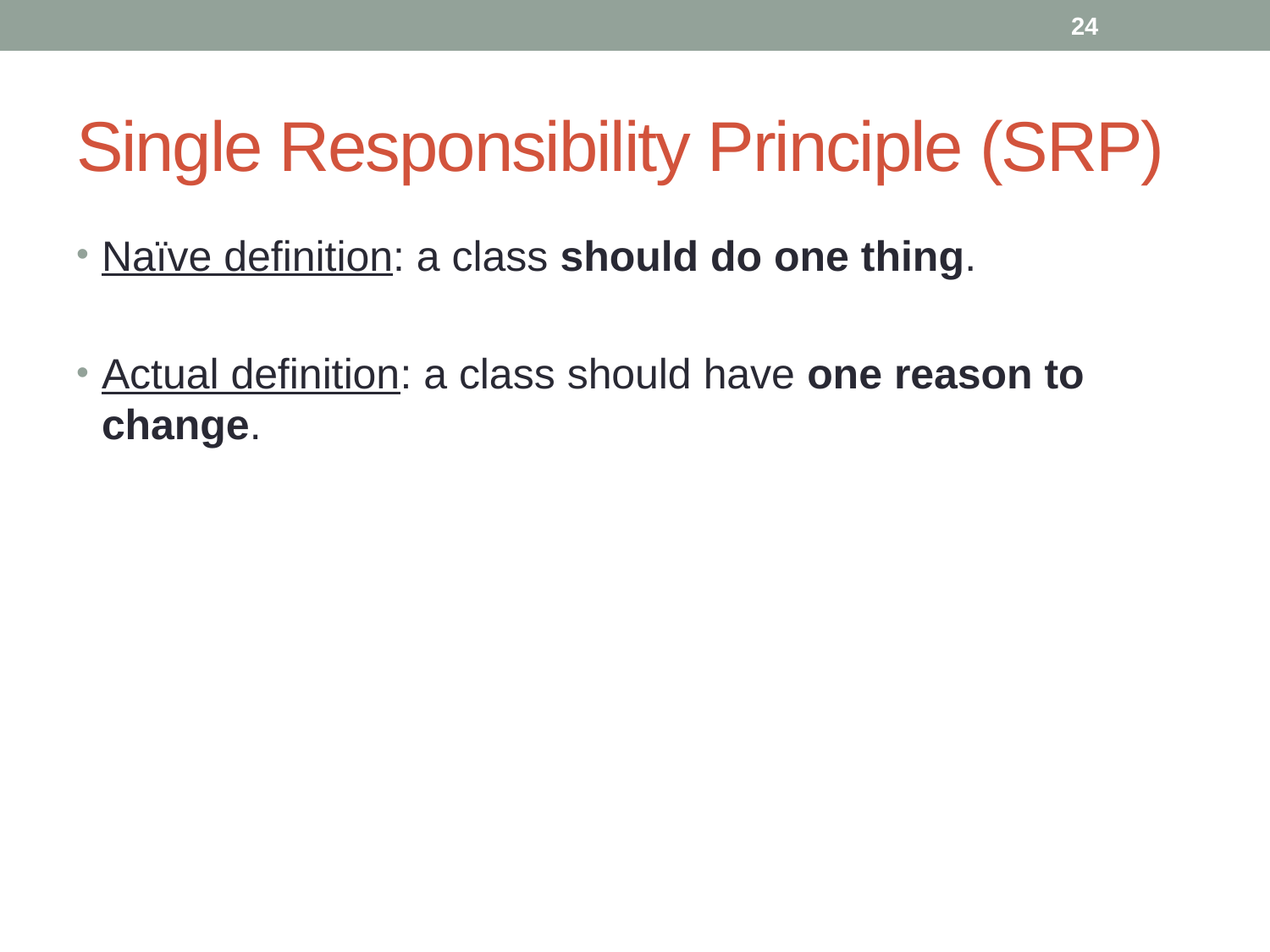

24
# Single Responsibility Principle (SRP)
Naïve definition: a class should do one thing.

Actual definition: a class should have one reason to change.